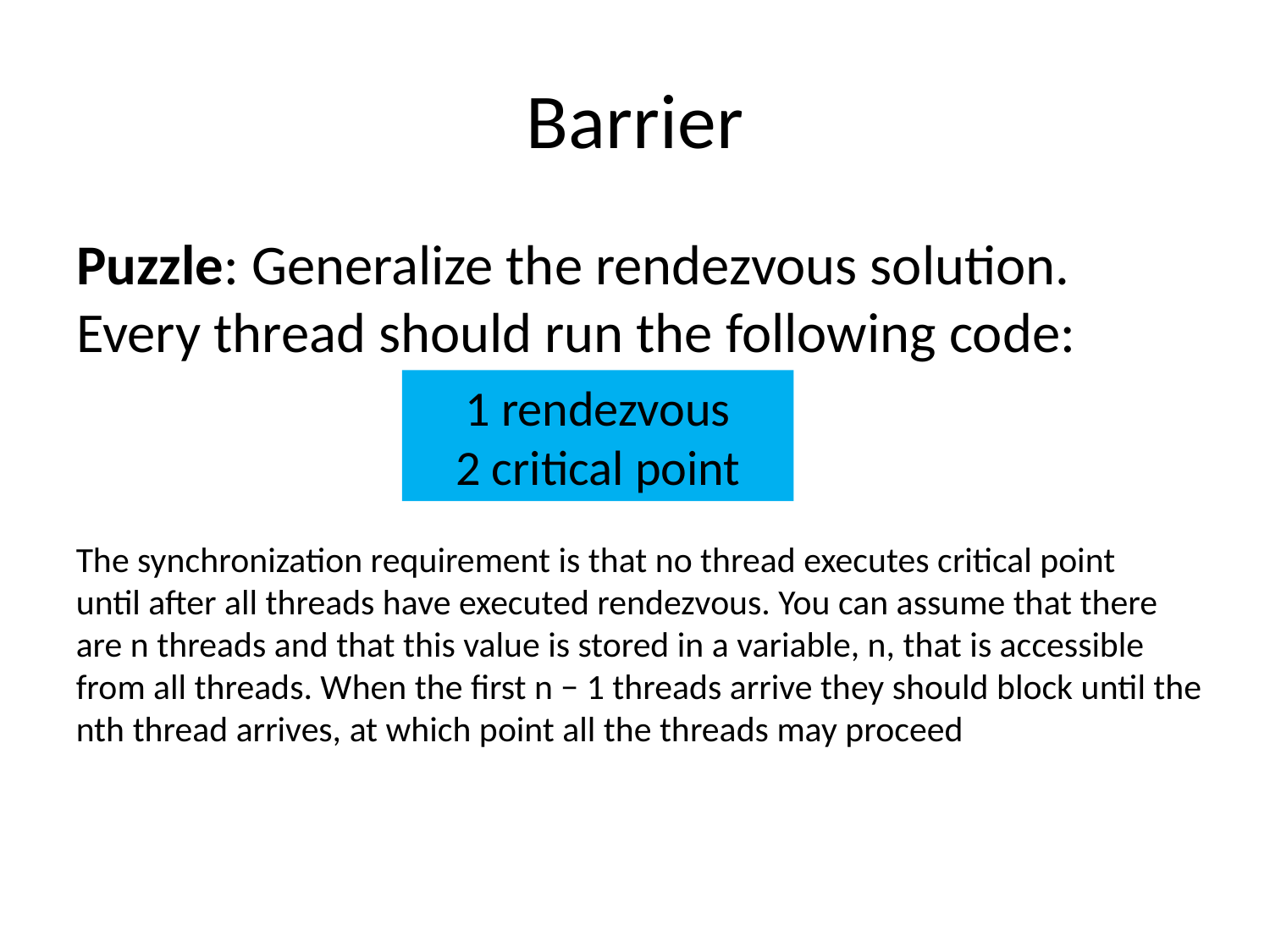

# Barrier
Puzzle: Generalize the rendezvous solution. Every thread should run the following code:
1 rendezvous
2 critical point
The synchronization requirement is that no thread executes critical point
until after all threads have executed rendezvous. You can assume that there
are n threads and that this value is stored in a variable, n, that is accessible
from all threads. When the first n − 1 threads arrive they should block until the nth thread arrives, at which point all the threads may proceed